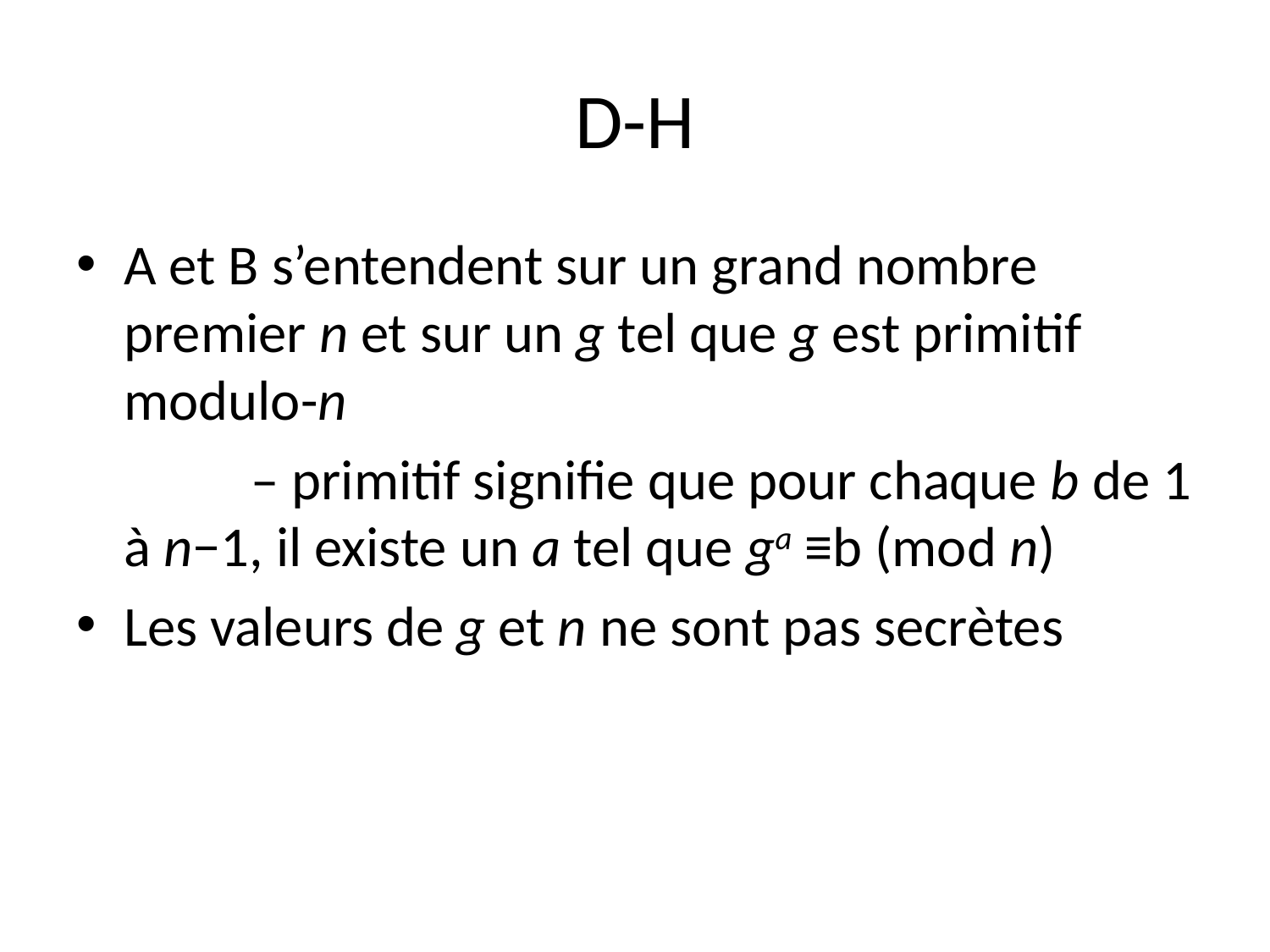

# D-H
A et B s’entendent sur un grand nombre premier n et sur un g tel que g est primitif modulo-n
		– primitif signifie que pour chaque b de 1 à n−1, il existe un a tel que ga ≡b (mod n)
Les valeurs de g et n ne sont pas secrètes